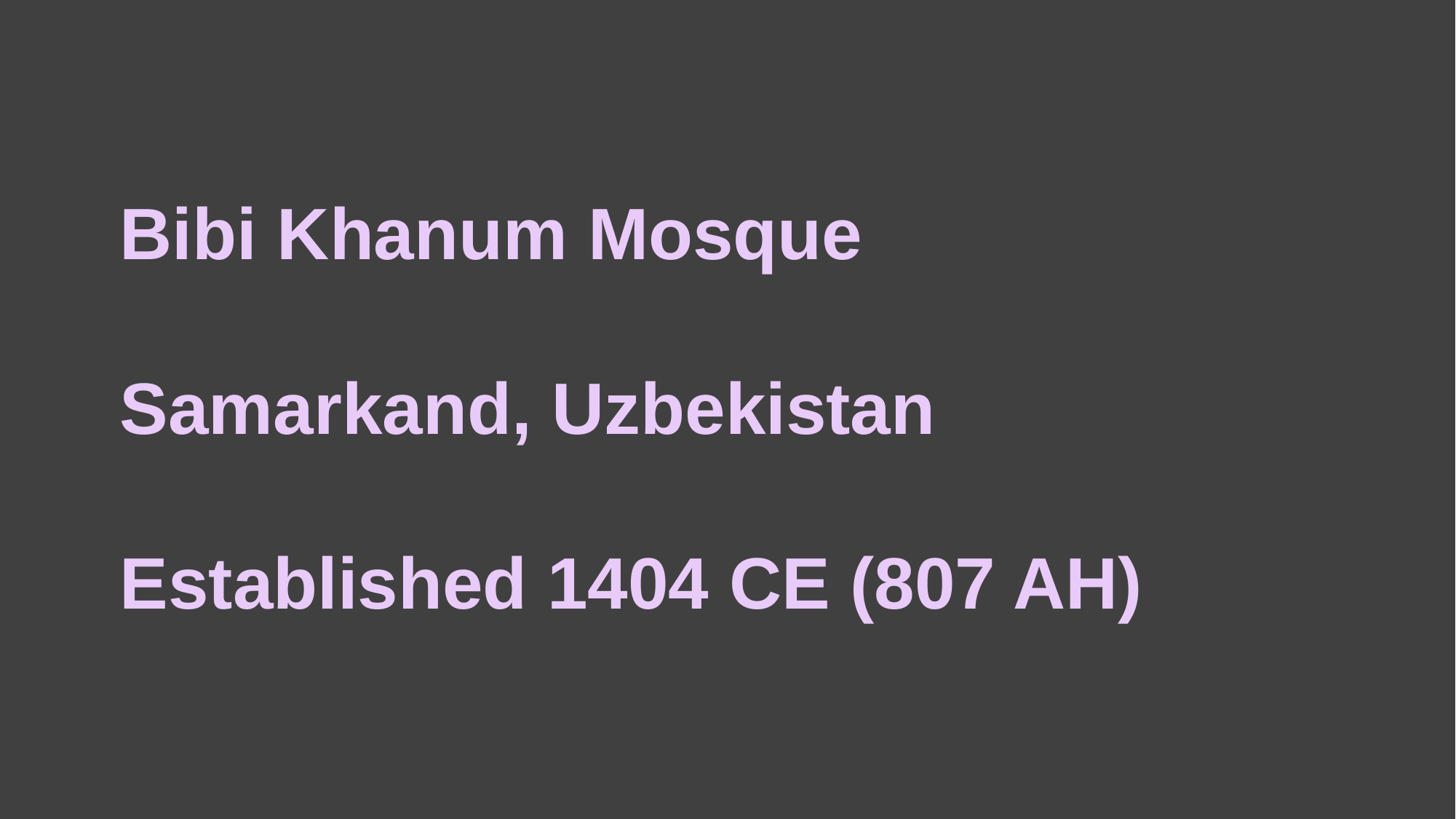

Bibi Khanum Mosque
	Samarkand, Uzbekistan
	Established 1404 CE (807 AH)